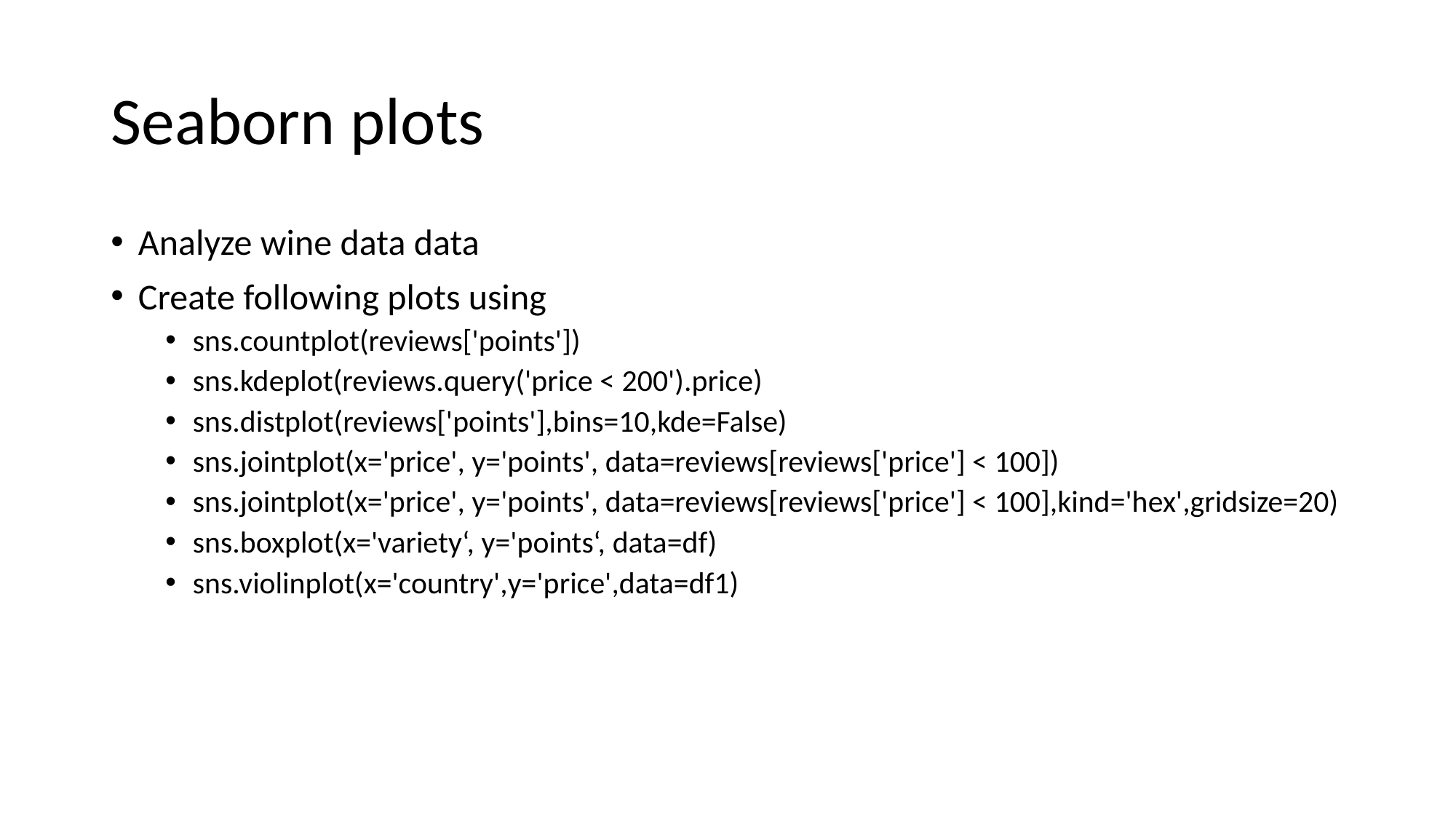

# Seaborn plots
Analyze wine data data
Create following plots using
sns.countplot(reviews['points'])
sns.kdeplot(reviews.query('price < 200').price)
sns.distplot(reviews['points'],bins=10,kde=False)
sns.jointplot(x='price', y='points', data=reviews[reviews['price'] < 100])
sns.jointplot(x='price', y='points', data=reviews[reviews['price'] < 100],kind='hex',gridsize=20)
sns.boxplot(x='variety‘, y='points‘, data=df)
sns.violinplot(x='country',y='price',data=df1)